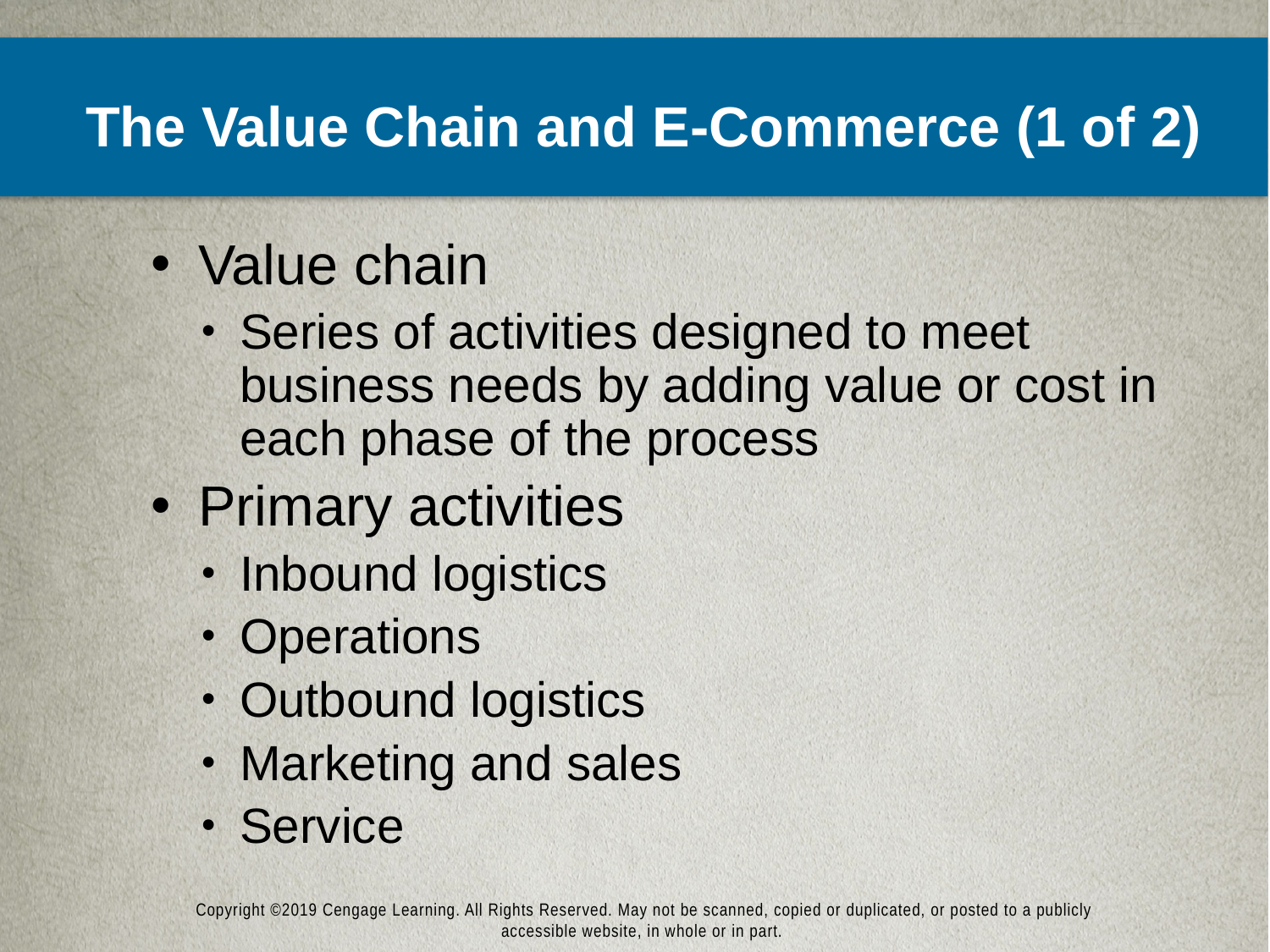

# The Value Chain and E-Commerce (1 of 2)
Value chain
Series of activities designed to meet business needs by adding value or cost in each phase of the process
Primary activities
Inbound logistics
Operations
Outbound logistics
Marketing and sales
Service